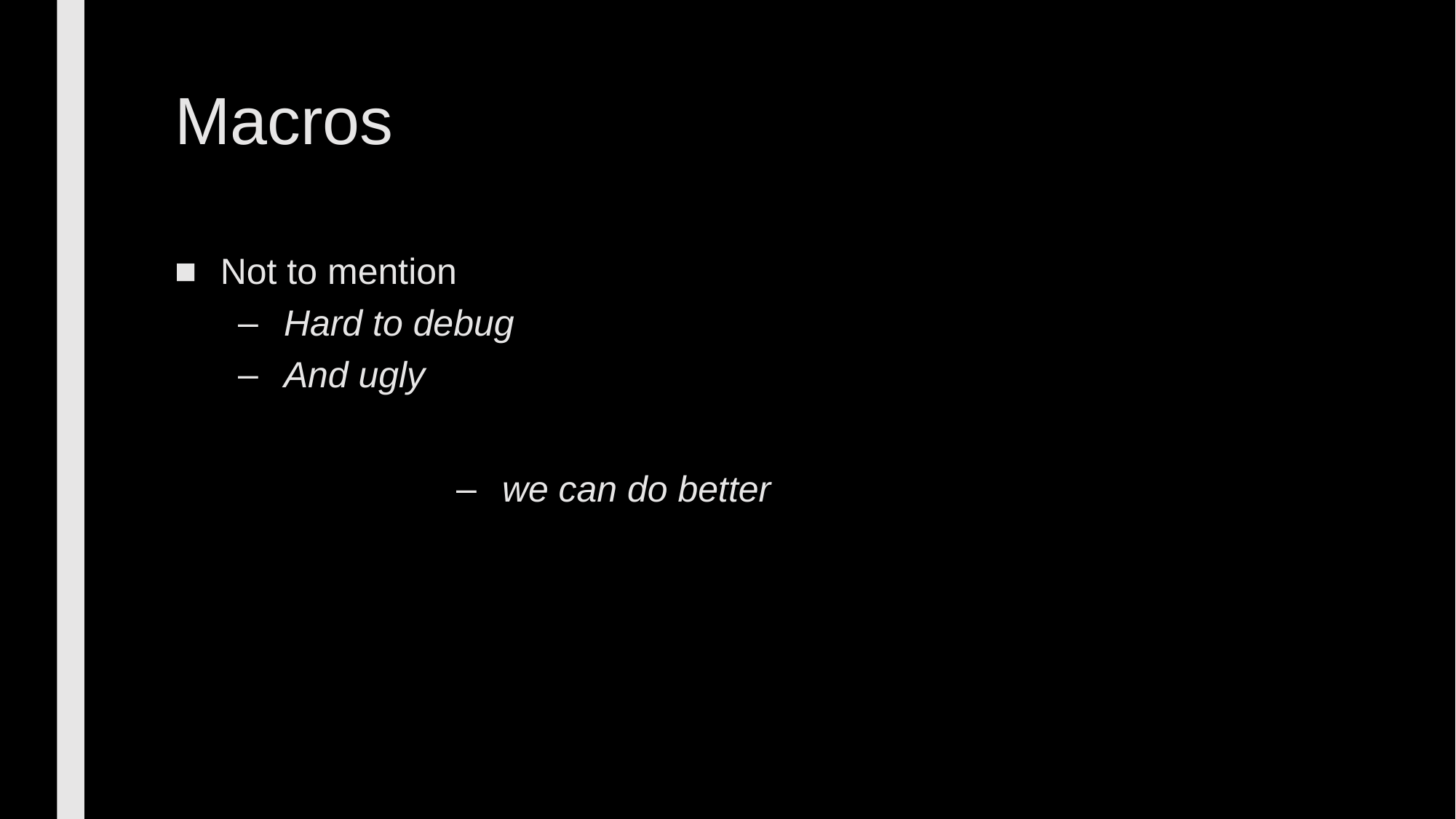

# Macros
Not to mention
Hard to debug
And ugly

we can do better